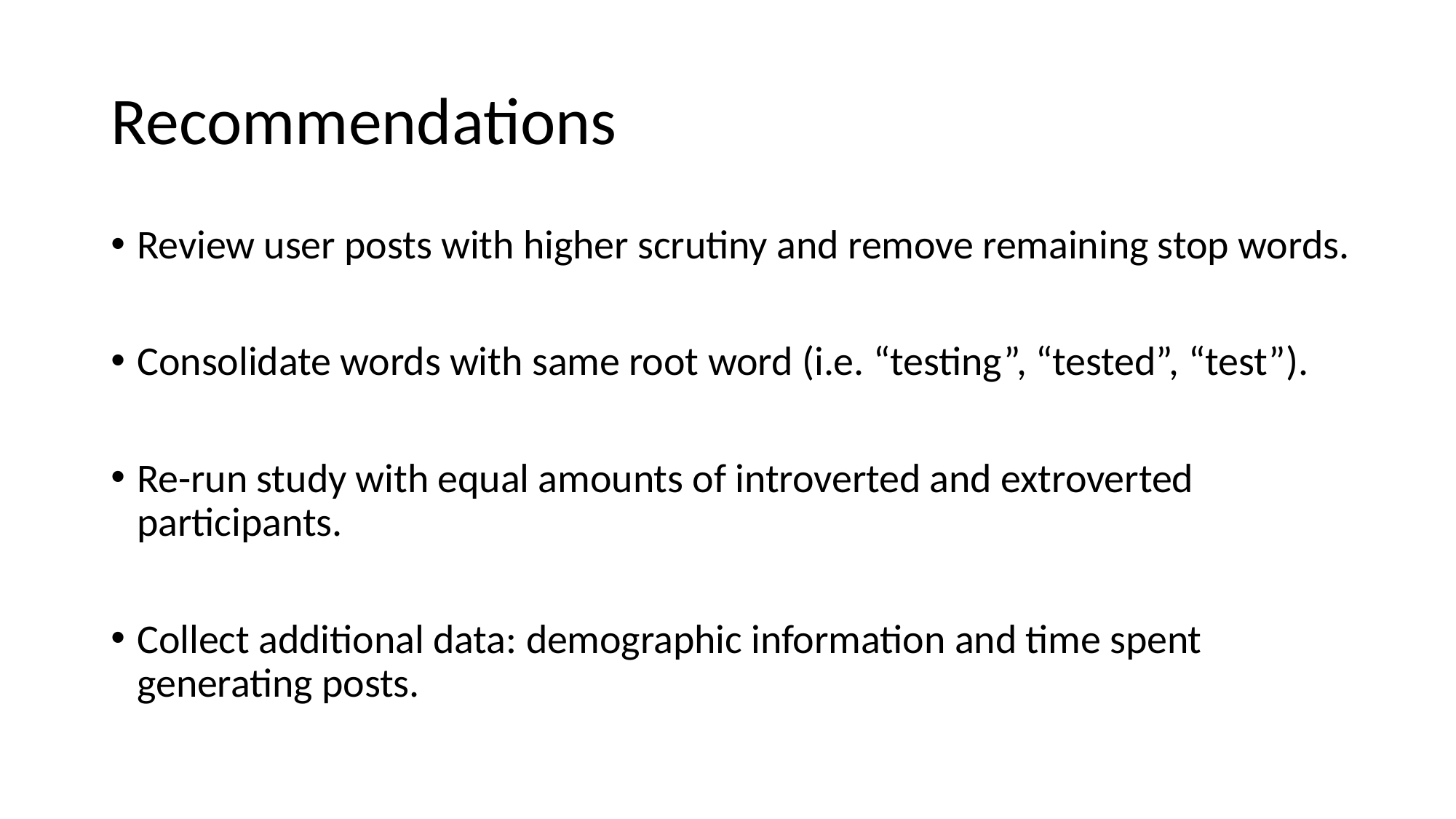

# Recommendations
Review user posts with higher scrutiny and remove remaining stop words.

Consolidate words with same root word (i.e. “testing”, “tested”, “test”).

Re-run study with equal amounts of introverted and extroverted participants.

Collect additional data: demographic information and time spent generating posts.